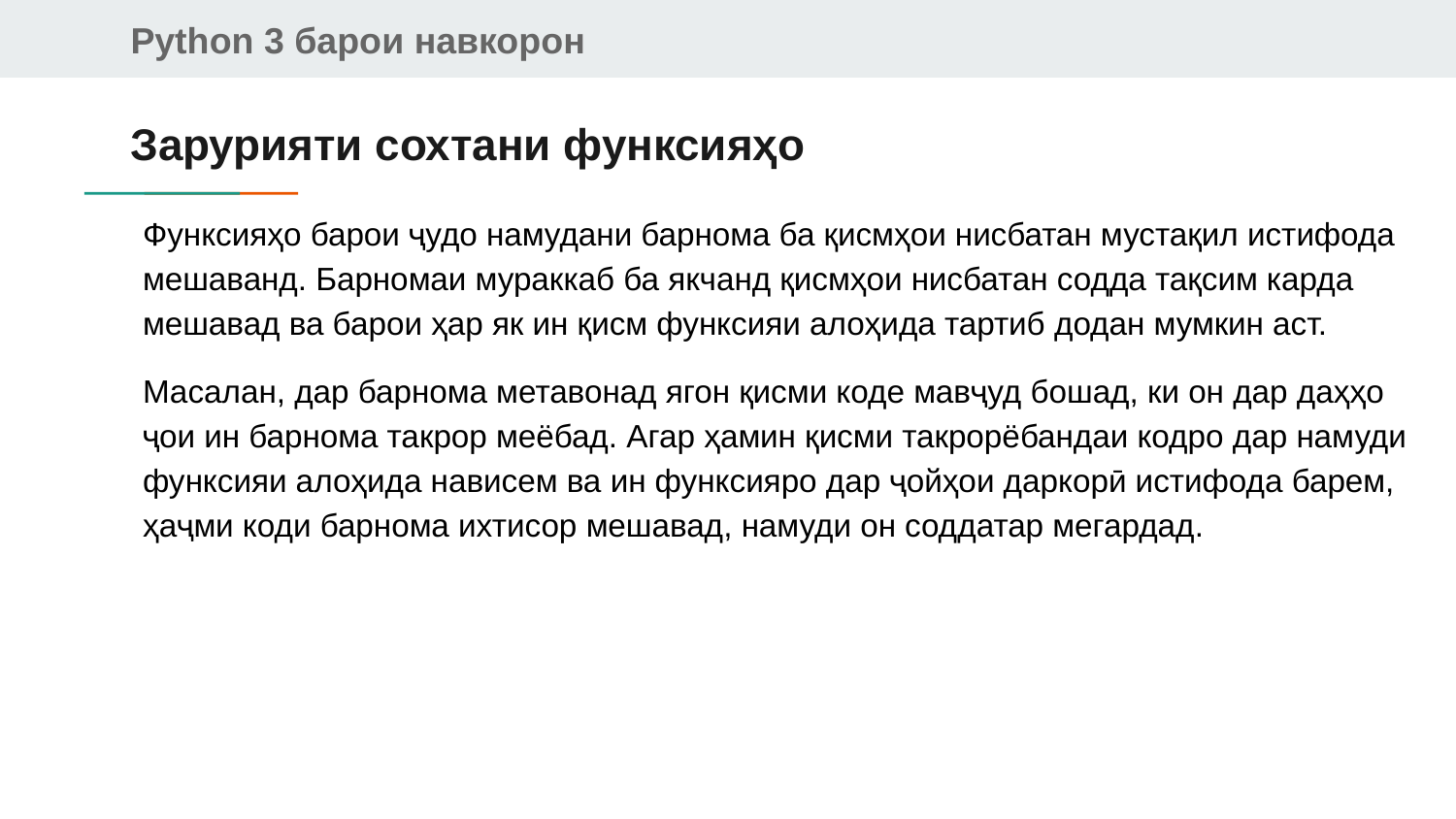

# Зарурияти сохтани функсияҳо
Функсияҳо барои ҷудо намудани барнома ба қисмҳои нисбатан мустақил истифода мешаванд. Барномаи мураккаб ба якчанд қисмҳои нисбатан содда тақсим карда мешавад ва барои ҳар як ин қисм функсияи алоҳида тартиб додан мумкин аст.
Масалан, дар барнома метавонад ягон қисми коде мавҷуд бошад, ки он дар даҳҳо ҷои ин барнома такрор меёбад. Агар ҳамин қисми такрорёбандаи кодро дар намуди функсияи алоҳида нависем ва ин функсияро дар ҷойҳои даркорӣ истифода барем, ҳаҷми коди барнома ихтисор мешавад, намуди он соддатар мегардад.